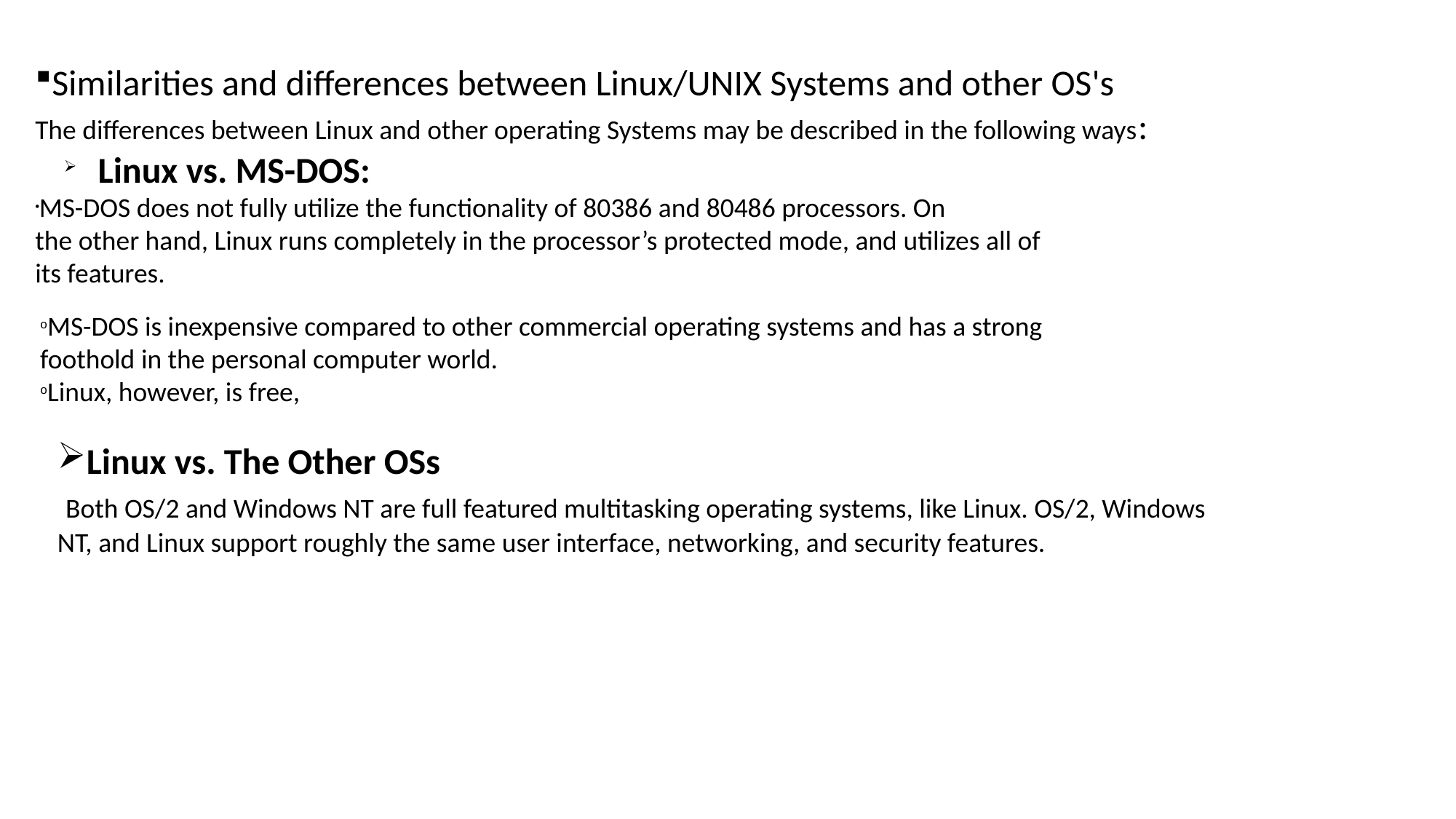

Similarities and differences between Linux/UNIX Systems and other OS's
The differences between Linux and other operating Systems may be described in the following ways:
 Linux vs. MS-DOS:
MS-DOS does not fully utilize the functionality of 80386 and 80486 processors. On
the other hand, Linux runs completely in the processor’s protected mode, and utilizes all of
its features.
MS-DOS is inexpensive compared to other commercial operating systems and has a strong foothold in the personal computer world.
Linux, however, is free,

Linux vs. The Other OSs
 Both OS/2 and Windows NT are full featured multitasking operating systems, like Linux. OS/2, Windows NT, and Linux support roughly the same user interface, networking, and security features.